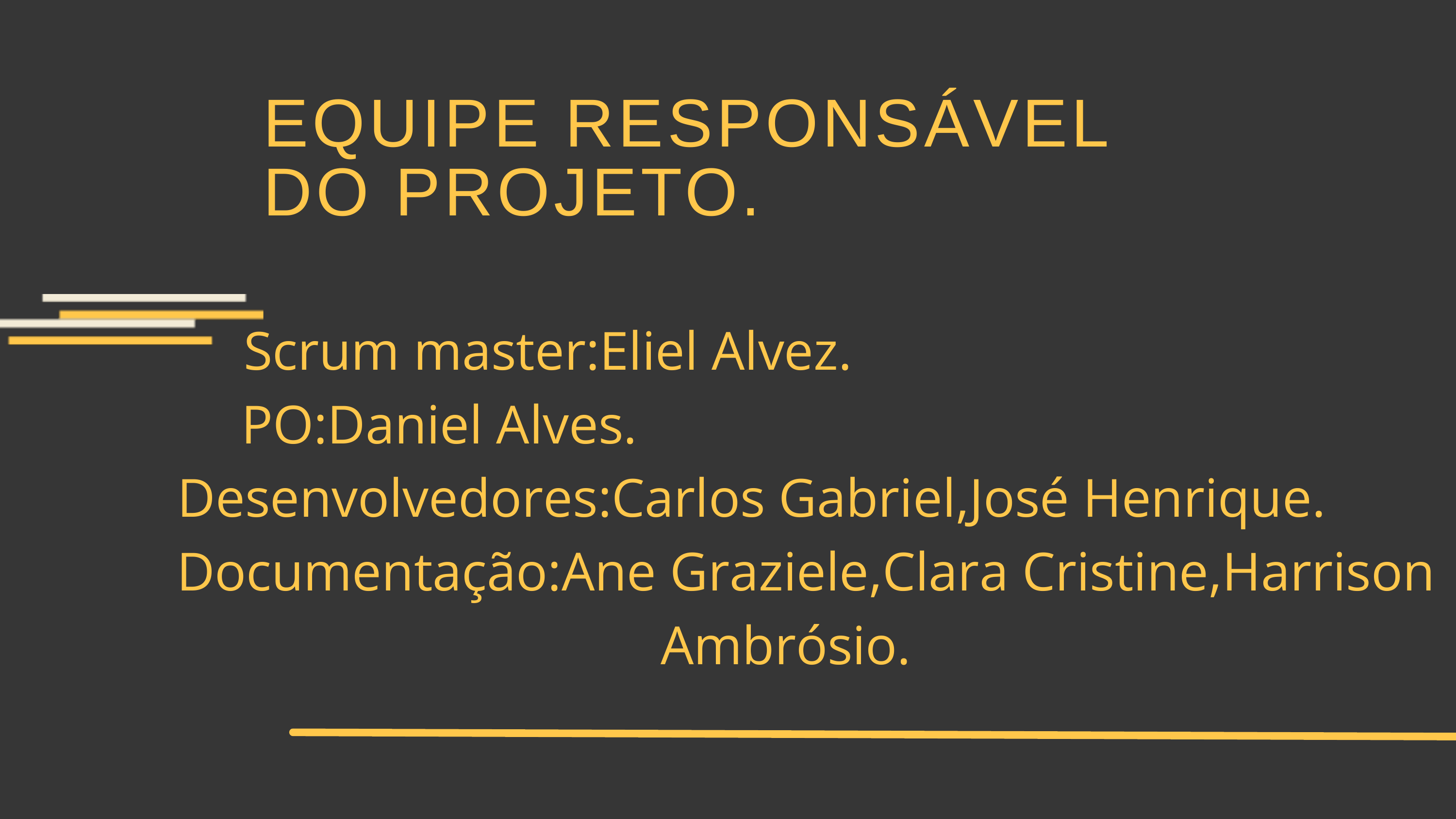

EQUIPE RESPONSÁVEL DO PROJETO.

Scrum master:Eliel Alvez.
 PO:Daniel Alves.
Desenvolvedores:Carlos Gabriel,José Henrique.         Documentação:Ane Graziele,Clara Cristine,Harrison Ambrósio.